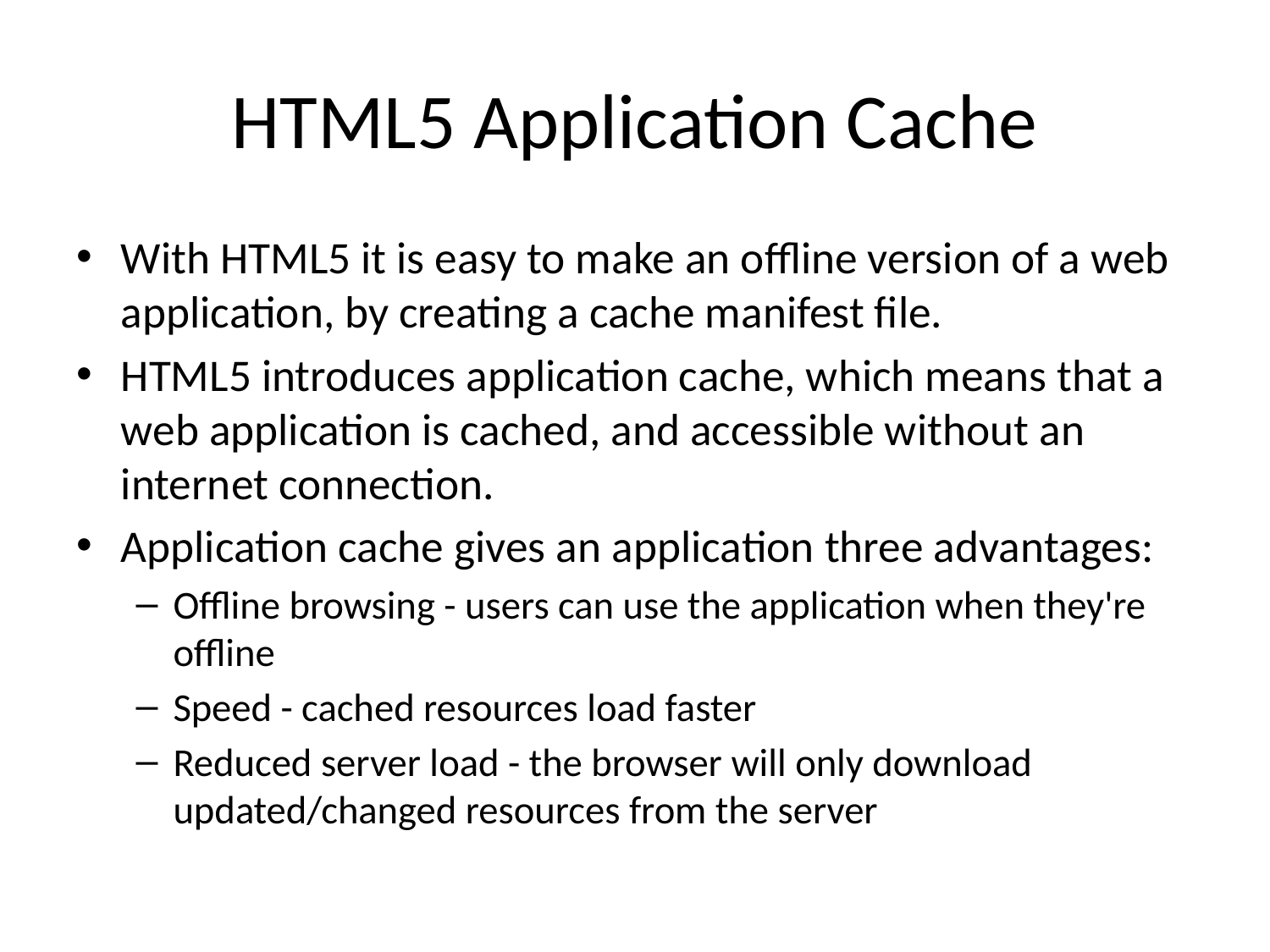

# HTML5 Application Cache
With HTML5 it is easy to make an offline version of a web application, by creating a cache manifest file.
HTML5 introduces application cache, which means that a web application is cached, and accessible without an internet connection.
Application cache gives an application three advantages:
Offline browsing - users can use the application when they're offline
Speed - cached resources load faster
Reduced server load - the browser will only download updated/changed resources from the server